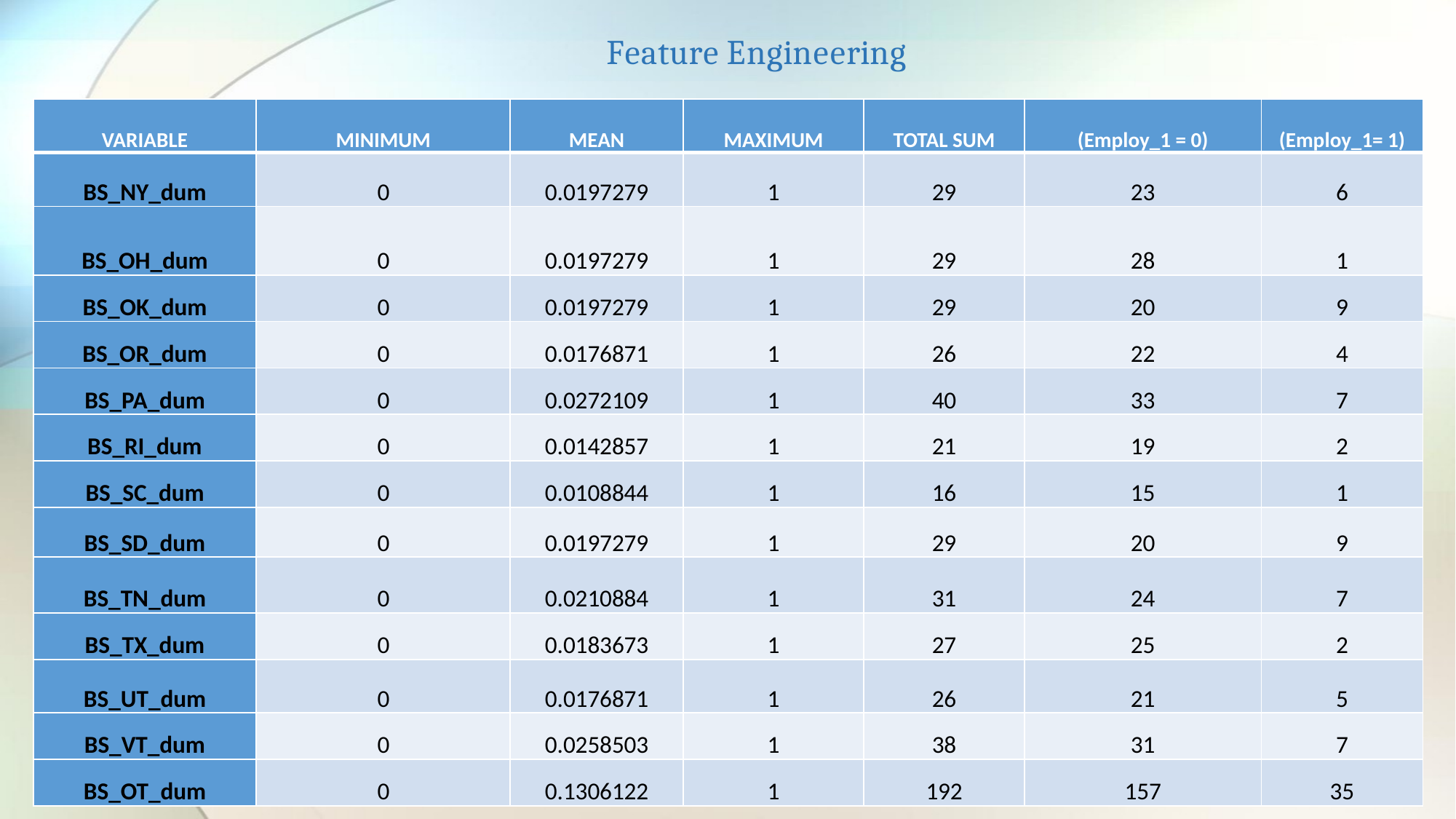

# Feature Engineering
| VARIABLE | MINIMUM | MEAN | MAXIMUM | TOTAL SUM | (Employ\_1 = 0) | (Employ\_1= 1) |
| --- | --- | --- | --- | --- | --- | --- |
| BS\_NY\_dum | 0 | 0.0197279 | 1 | 29 | 23 | 6 |
| BS\_OH\_dum | 0 | 0.0197279 | 1 | 29 | 28 | 1 |
| BS\_OK\_dum | 0 | 0.0197279 | 1 | 29 | 20 | 9 |
| BS\_OR\_dum | 0 | 0.0176871 | 1 | 26 | 22 | 4 |
| BS\_PA\_dum | 0 | 0.0272109 | 1 | 40 | 33 | 7 |
| BS\_RI\_dum | 0 | 0.0142857 | 1 | 21 | 19 | 2 |
| BS\_SC\_dum | 0 | 0.0108844 | 1 | 16 | 15 | 1 |
| BS\_SD\_dum | 0 | 0.0197279 | 1 | 29 | 20 | 9 |
| BS\_TN\_dum | 0 | 0.0210884 | 1 | 31 | 24 | 7 |
| BS\_TX\_dum | 0 | 0.0183673 | 1 | 27 | 25 | 2 |
| BS\_UT\_dum | 0 | 0.0176871 | 1 | 26 | 21 | 5 |
| BS\_VT\_dum | 0 | 0.0258503 | 1 | 38 | 31 | 7 |
| BS\_OT\_dum | 0 | 0.1306122 | 1 | 192 | 157 | 35 |